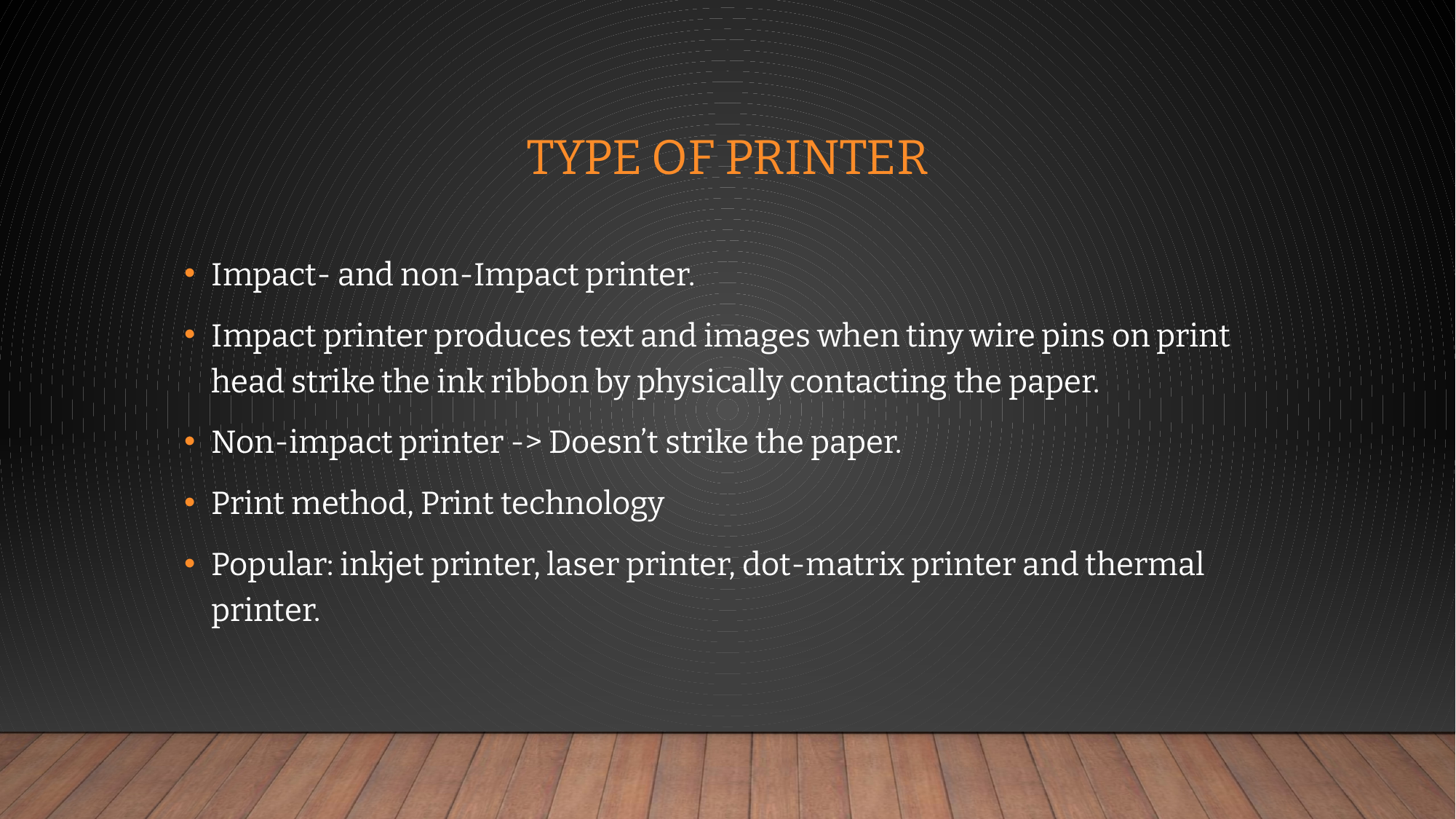

# TYPE OF PRINTER
Impact- and non-Impact printer.
Impact printer produces text and images when tiny wire pins on print head strike the ink ribbon by physically contacting the paper.
Non-impact printer -> Doesn’t strike the paper.
Print method, Print technology
Popular: inkjet printer, laser printer, dot-matrix printer and thermal printer.